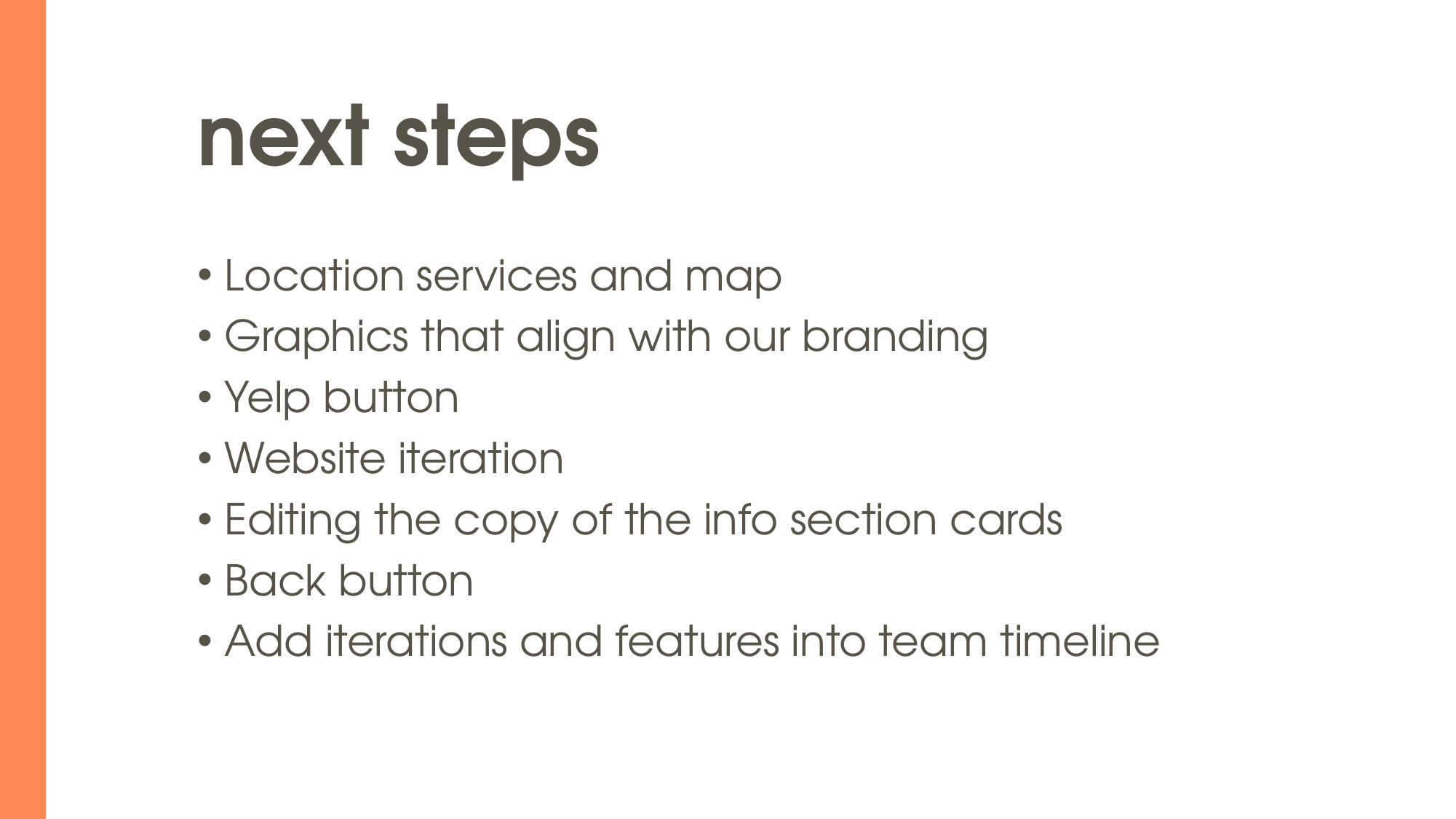

# next steps
Location services and map
Graphics that align with our branding
Yelp button
Website iteration
Editing the copy of the info section cards
Back button
Add iterations and features into team timeline